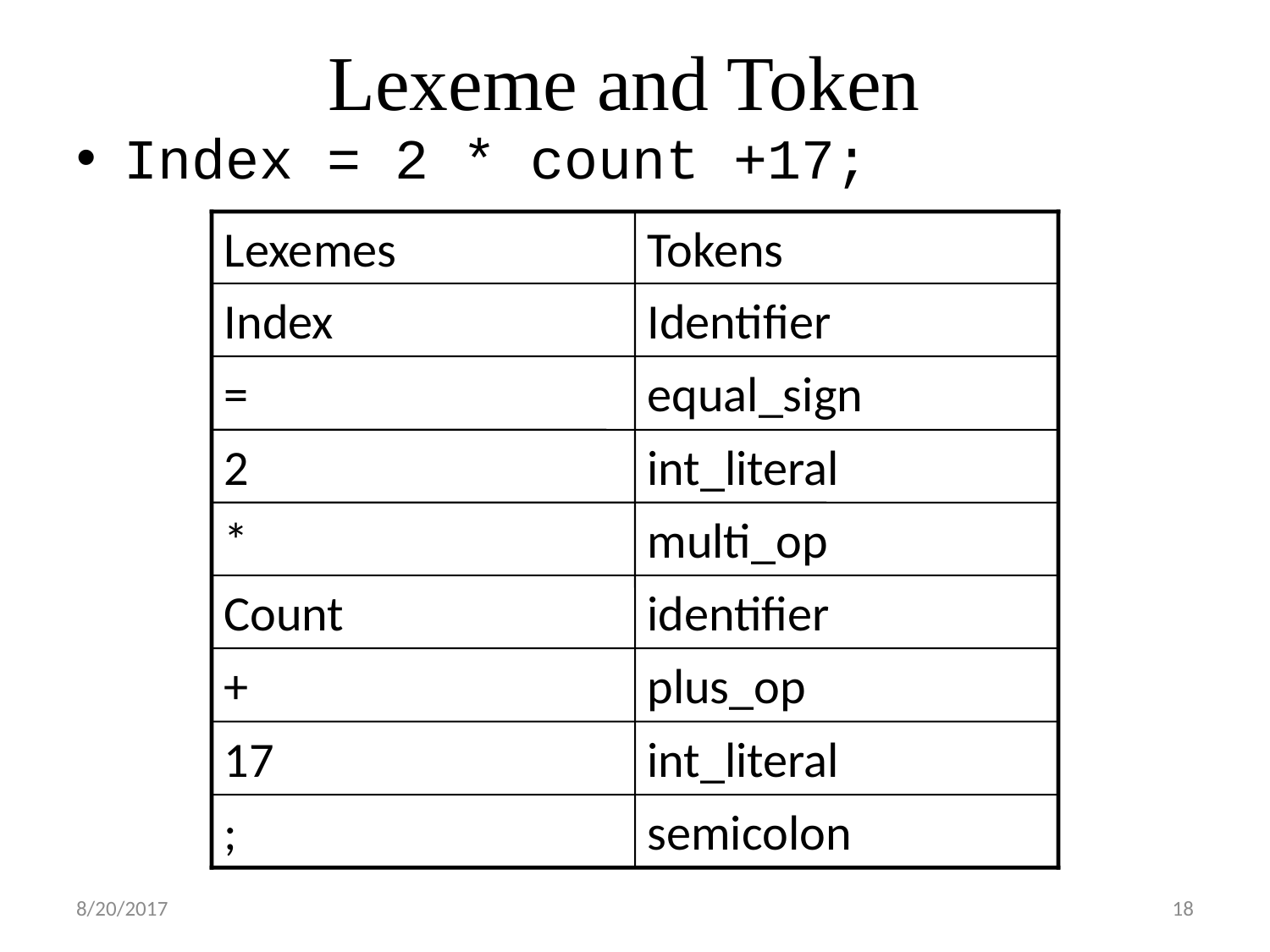

# Lexeme and Token
Index = 2 * count +17;
Lexemes

Tokens

Index

Identifier
=

equal_sign
2

int_literal
*

multi_op
Count

identifier
+

plus_op
17

int_literal
;

semicolon

8/20/2017
18